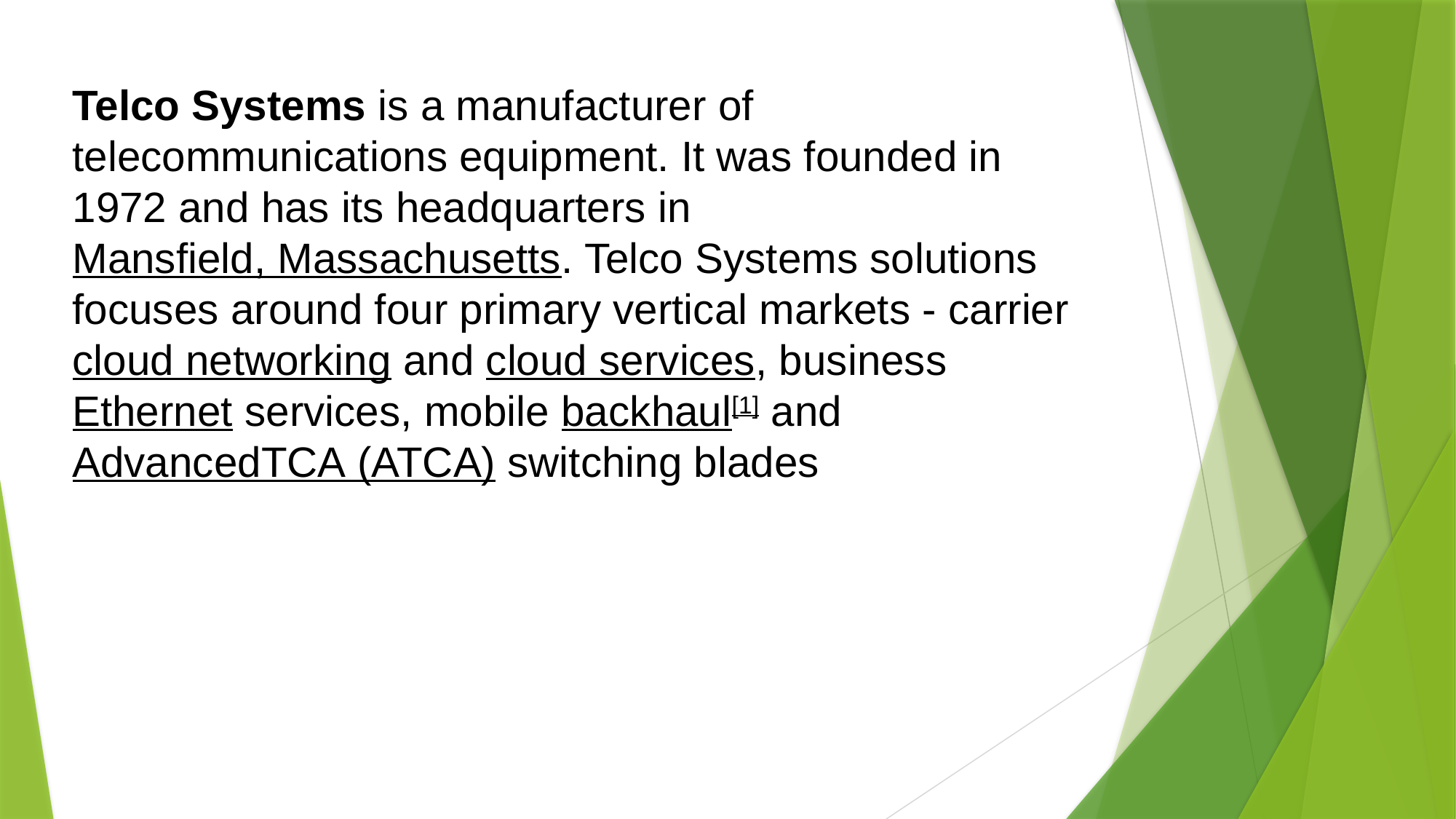

Telco Systems is a manufacturer of telecommunications equipment. It was founded in 1972 and has its headquarters in Mansfield, Massachusetts. Telco Systems solutions focuses around four primary vertical markets - carrier cloud networking and cloud services, business Ethernet services, mobile backhaul[1] and AdvancedTCA (ATCA) switching blades